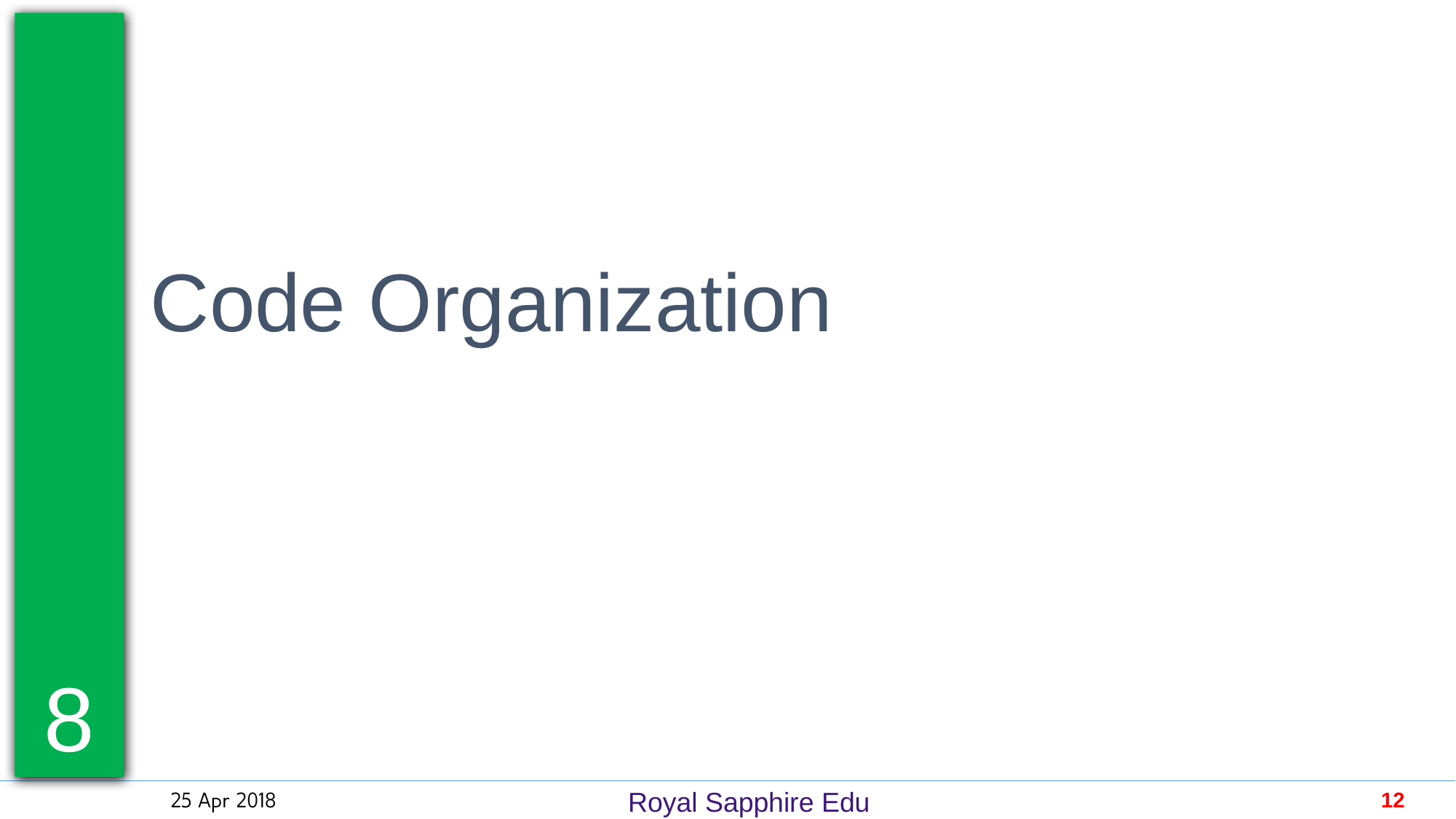

8
Code Organization
25 Apr 2018
12